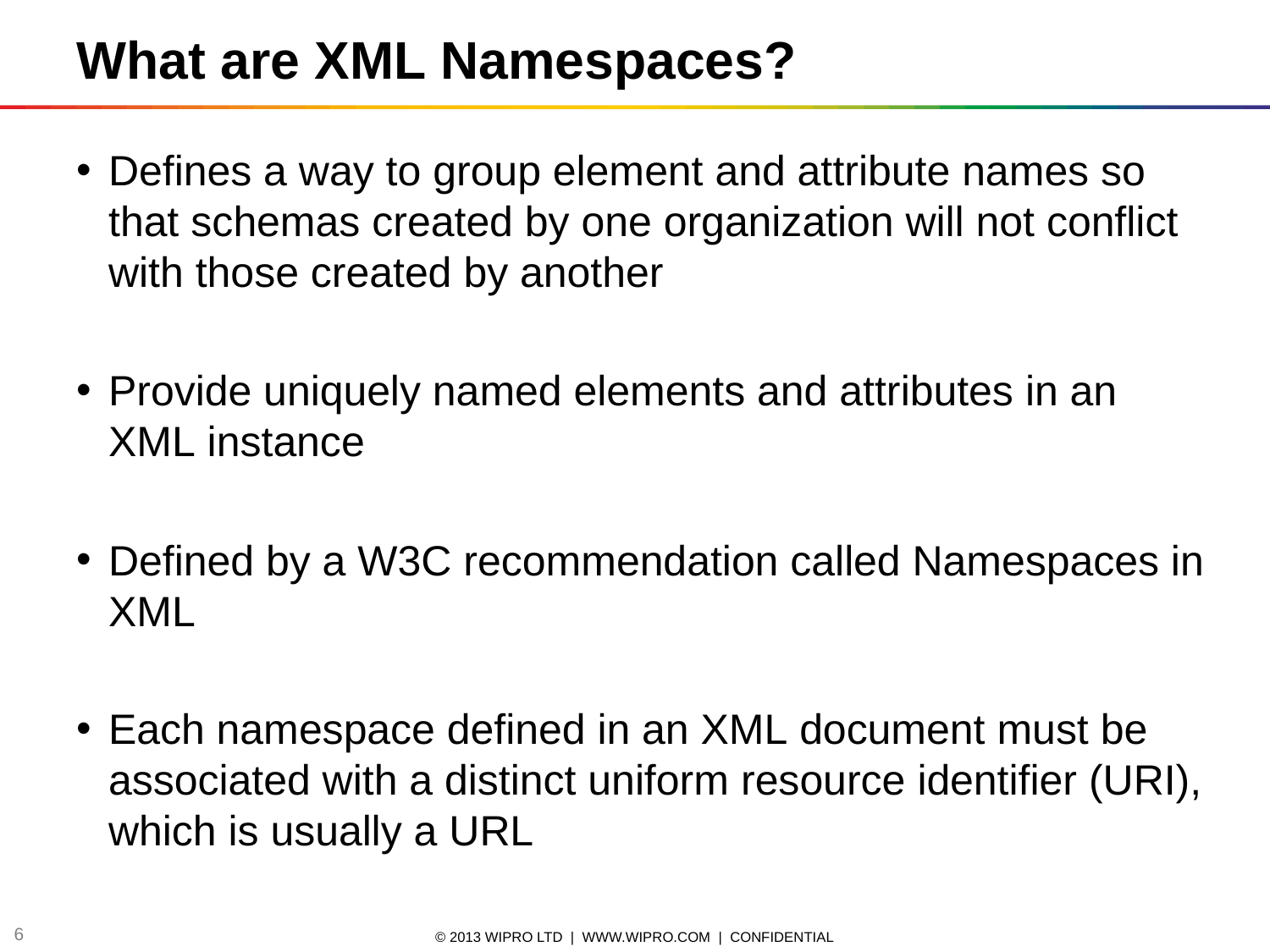

What are XML Namespaces?
Defines a way to group element and attribute names so that schemas created by one organization will not conflict with those created by another

Provide uniquely named elements and attributes in an XML instance

Defined by a W3C recommendation called Namespaces in XML

Each namespace defined in an XML document must be associated with a distinct uniform resource identifier (URI), which is usually a URL